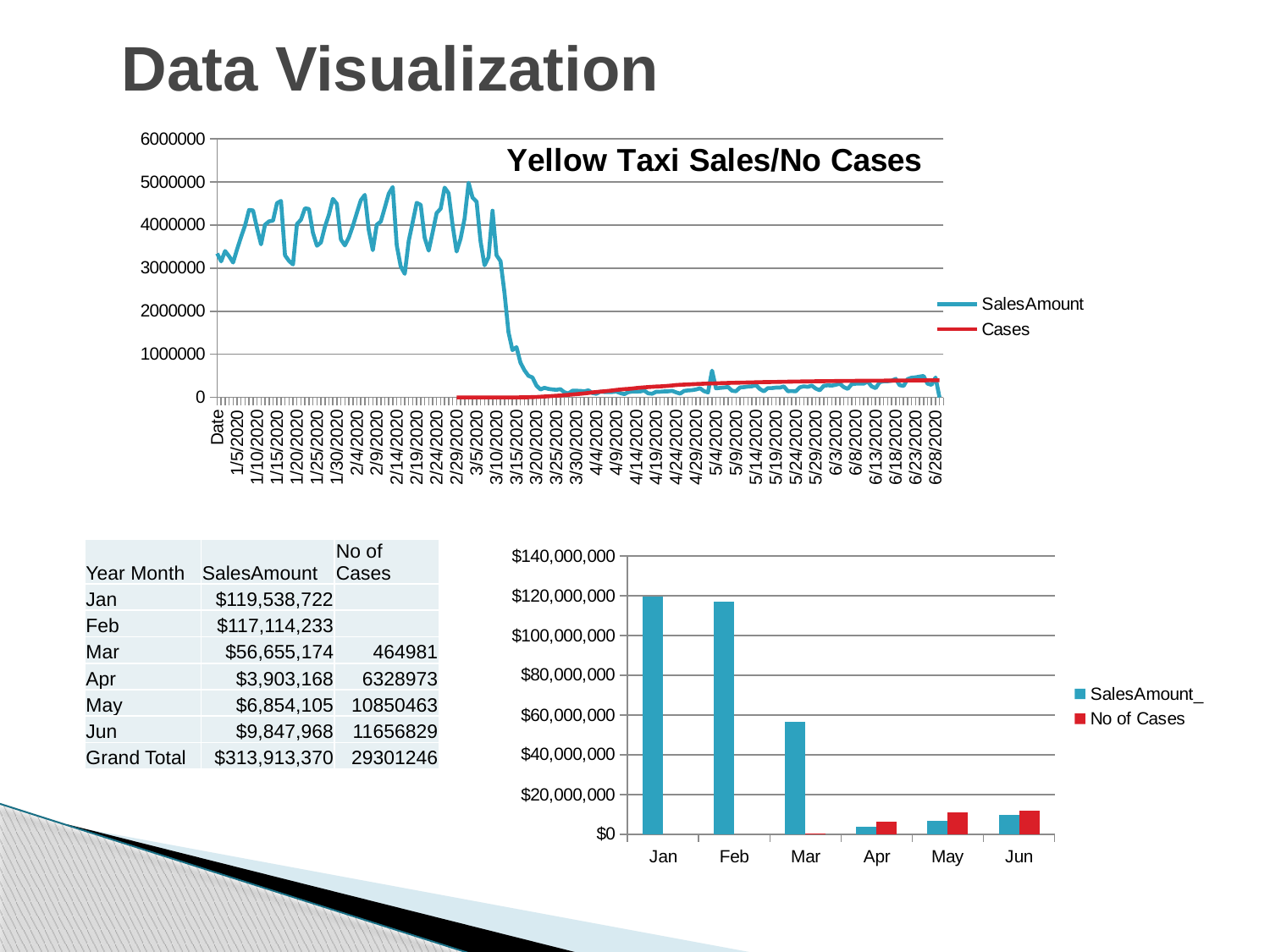

# Data Visualization

[unsupported chart]

| Year Month | SalesAmount | No of Cases |
| --- | --- | --- |
| Jan | $119,538,722 |  |
| Feb | $117,114,233 |  |
| Mar | $56,655,174 | 464981 |
| Apr | $3,903,168 | 6328973 |
| May | $6,854,105 | 10850463 |
| Jun | $9,847,968 | 11656829 |
| Grand Total | $313,913,370 | 29301246 |

### Chart

| Category | SalesAmount_ | No of Cases |
|---|---|---|
| Jan | 119538721.9298308 | None |
| Feb | 117114233.49981852 | None |
| Mar | 56655173.98993884 | 464981.0 |
| Apr | 3903167.830000258 | 6328973.0 |
| May | 6854105.06000001 | 10850463.0 |
| Jun | 9847967.96999881 | 11656829.0 |